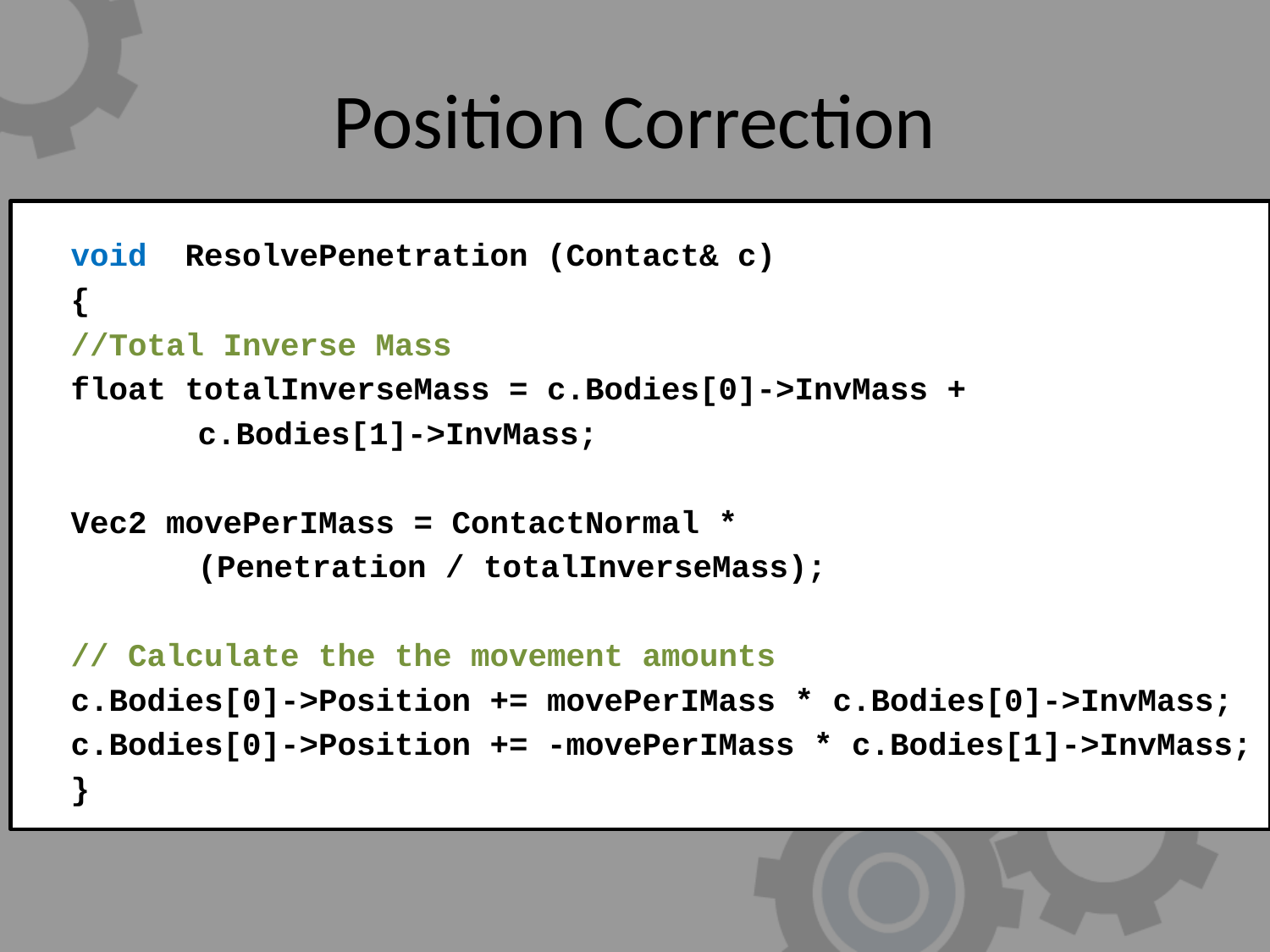

# Position Correction

	void  ResolvePenetration (Contact& c)
	{
	//Total Inverse Mass
	float totalInverseMass = c.Bodies[0]->InvMass +
		c.Bodies[1]->InvMass;

	Vec2 movePerIMass = ContactNormal *
		(Penetration / totalInverseMass);

	// Calculate the the movement amounts
	c.Bodies[0]->Position += movePerIMass * c.Bodies[0]->InvMass;
	c.Bodies[0]->Position += -movePerIMass * c.Bodies[1]->InvMass;
	}